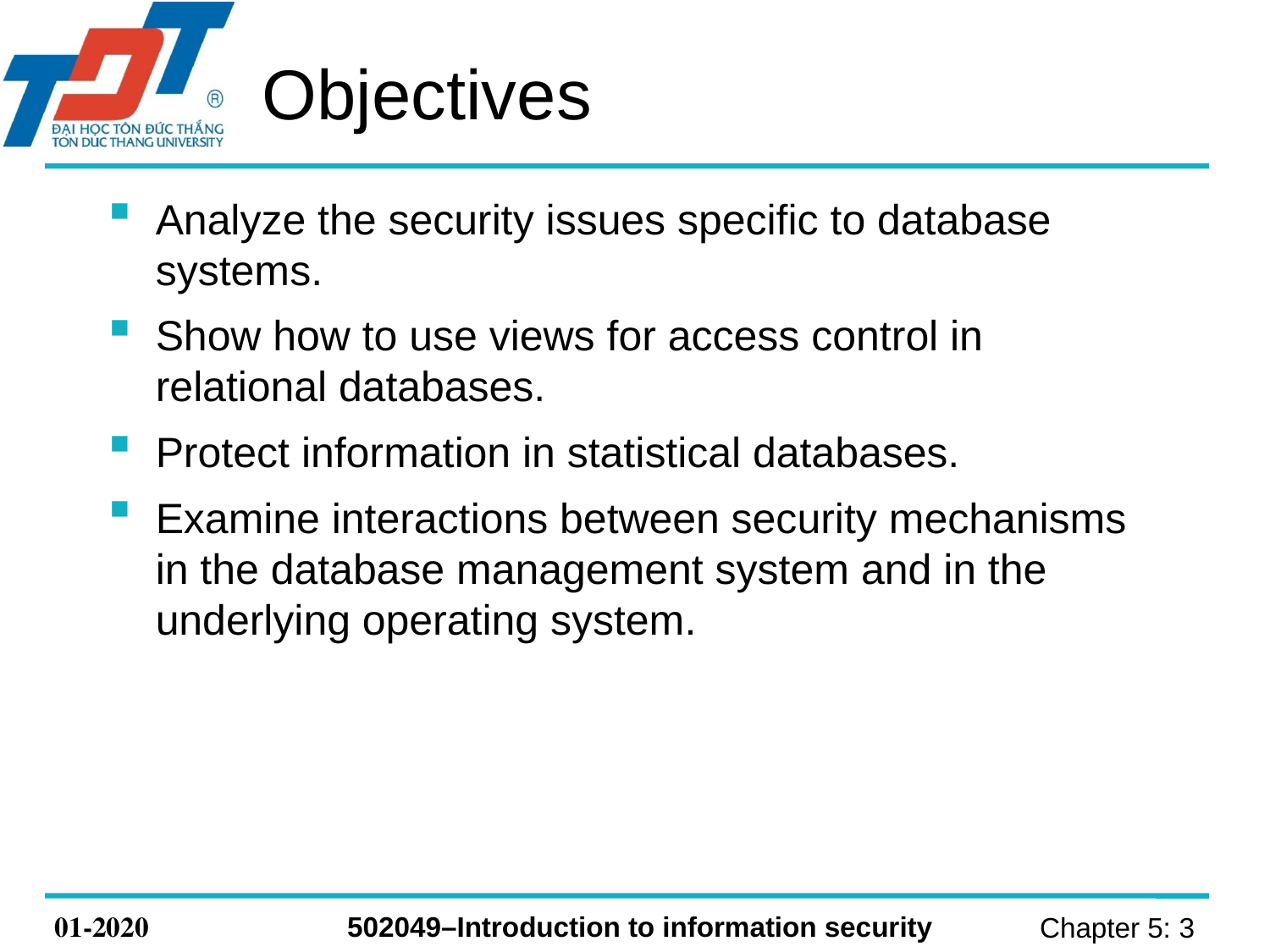

# Objectives
Analyze the security issues specific to database systems.
Show how to use views for access control in relational databases.
Protect information in statistical databases.
Examine interactions between security mechanisms in the database management system and in the underlying operating system.